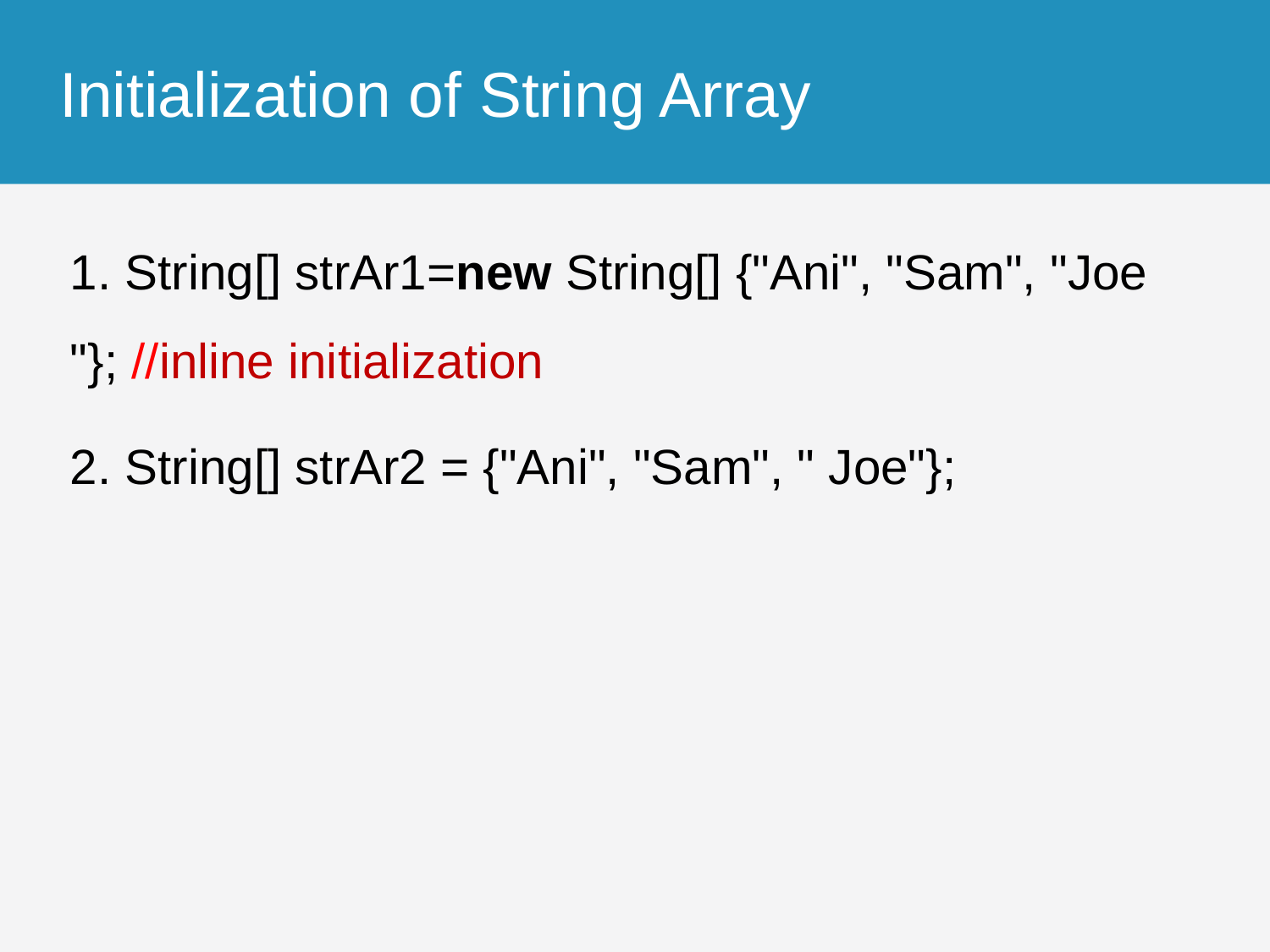

# Initialization of String Array
1. String[] strAr1=new String[] {"Ani", "Sam", "Joe"}; //inline initialization
2. String[] strAr2 = {"Ani", "Sam", " Joe"};